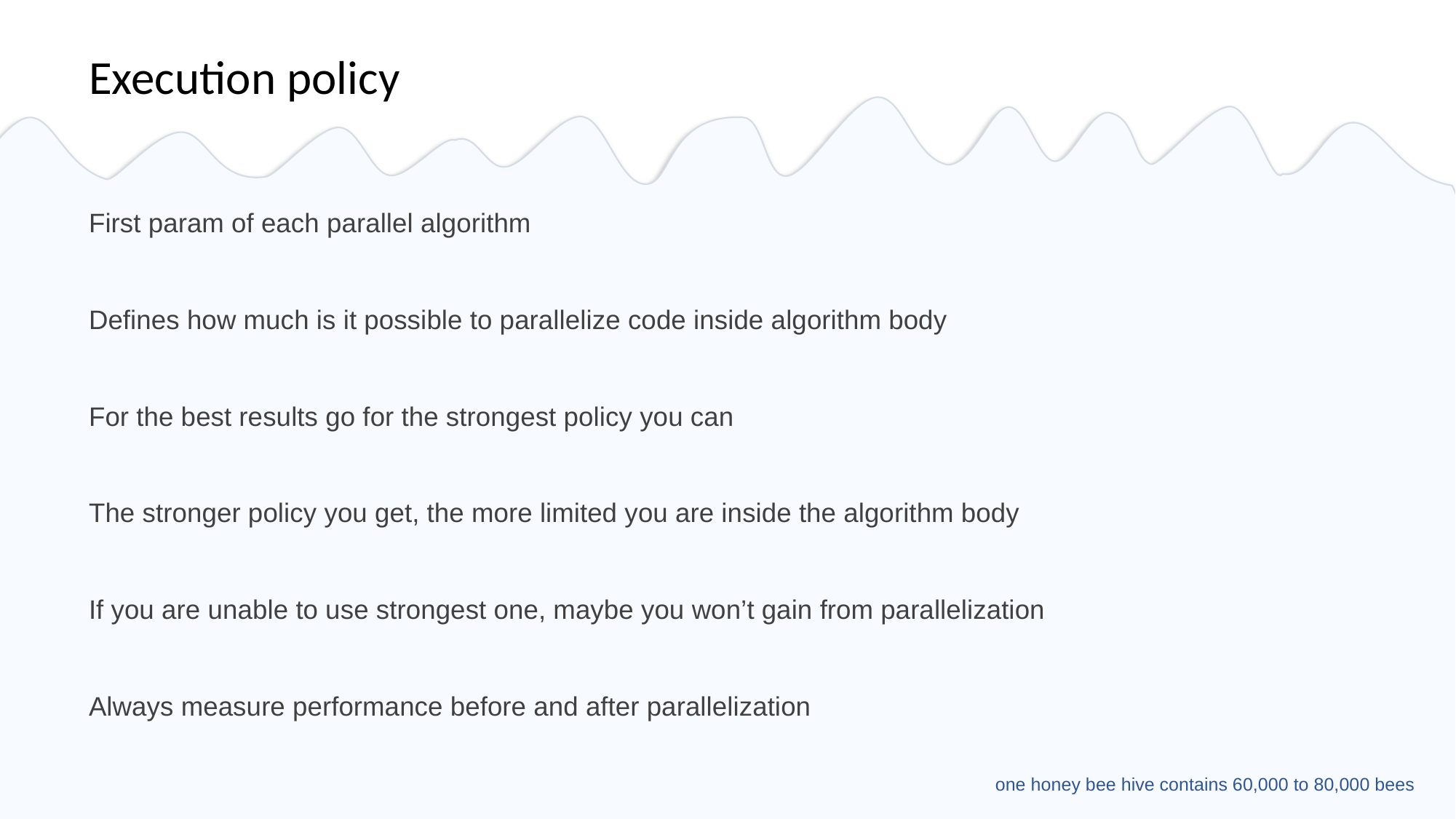

# Execution policy

First param of each parallel algorithm

Defines how much is it possible to parallelize code inside algorithm body

For the best results go for the strongest policy you can

The stronger policy you get, the more limited you are inside the algorithm body

If you are unable to use strongest one, maybe you won’t gain from parallelization

Always measure performance before and after parallelization

one honey bee hive contains 60,000 to 80,000 bees